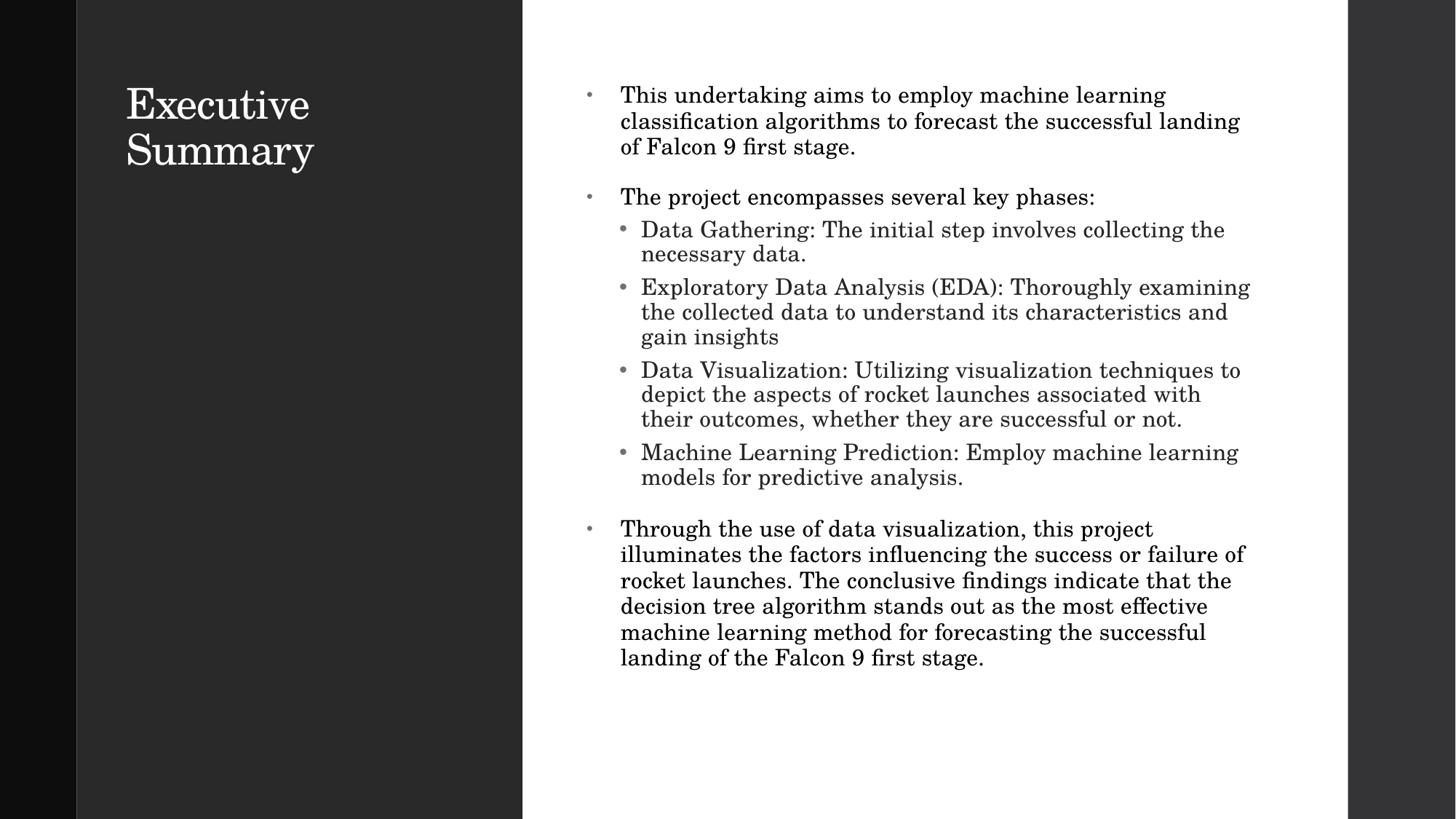

# Executive Summary
This undertaking aims to employ machine learning classification algorithms to forecast the successful landing of Falcon 9 first stage.
The project encompasses several key phases:
Data Gathering: The initial step involves collecting the necessary data.
Exploratory Data Analysis (EDA): Thoroughly examining the collected data to understand its characteristics and gain insights
Data Visualization: Utilizing visualization techniques to depict the aspects of rocket launches associated with their outcomes, whether they are successful or not.
Machine Learning Prediction: Employ machine learning models for predictive analysis.
Through the use of data visualization, this project illuminates the factors influencing the success or failure of rocket launches. The conclusive findings indicate that the decision tree algorithm stands out as the most effective machine learning method for forecasting the successful landing of the Falcon 9 first stage.